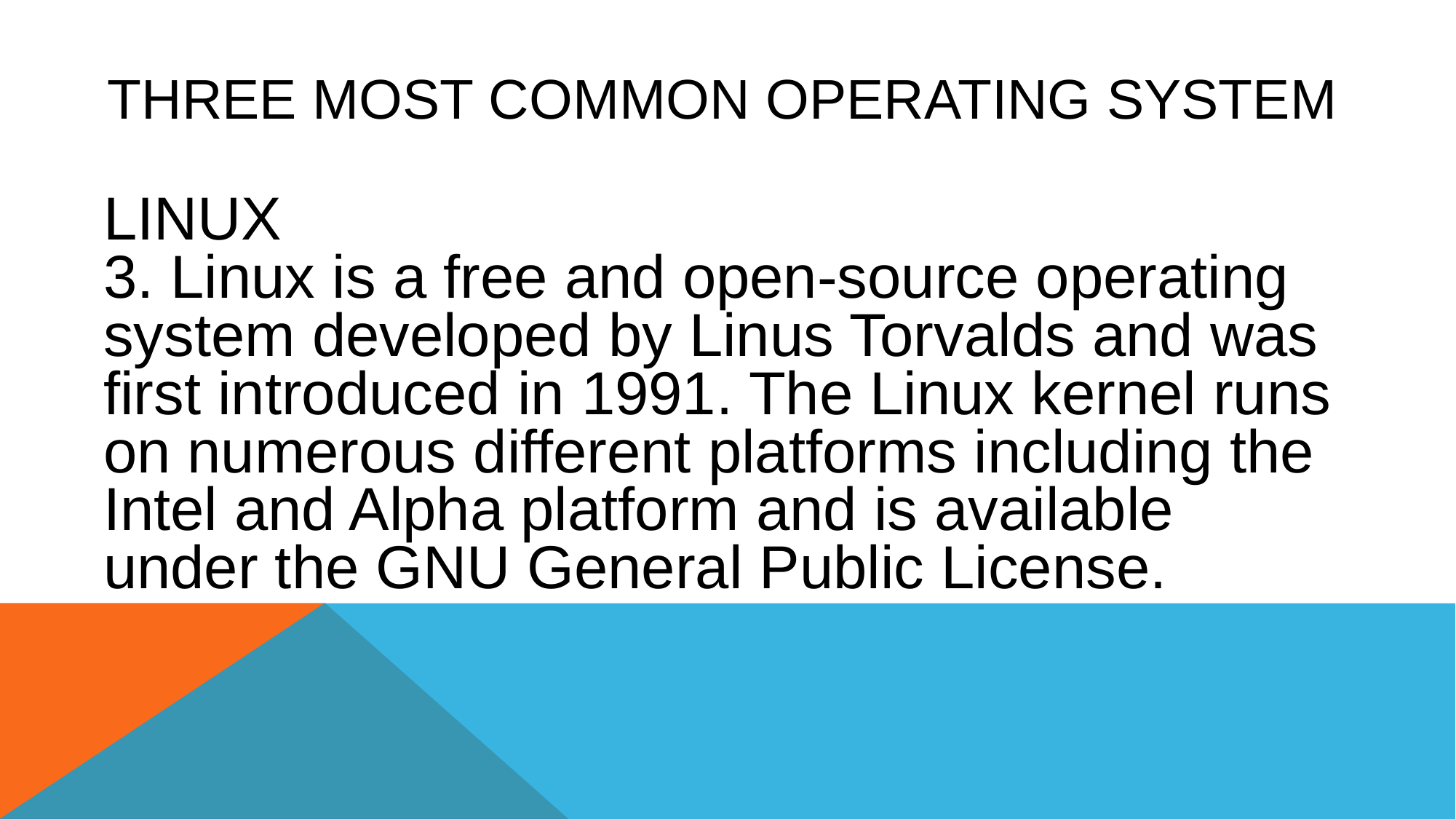

# Three most common Operating System
LINUX
3. Linux is a free and open-source operating system developed by Linus Torvalds and was first introduced in 1991. The Linux kernel runs on numerous different platforms including the Intel and Alpha platform and is available under the GNU General Public License.